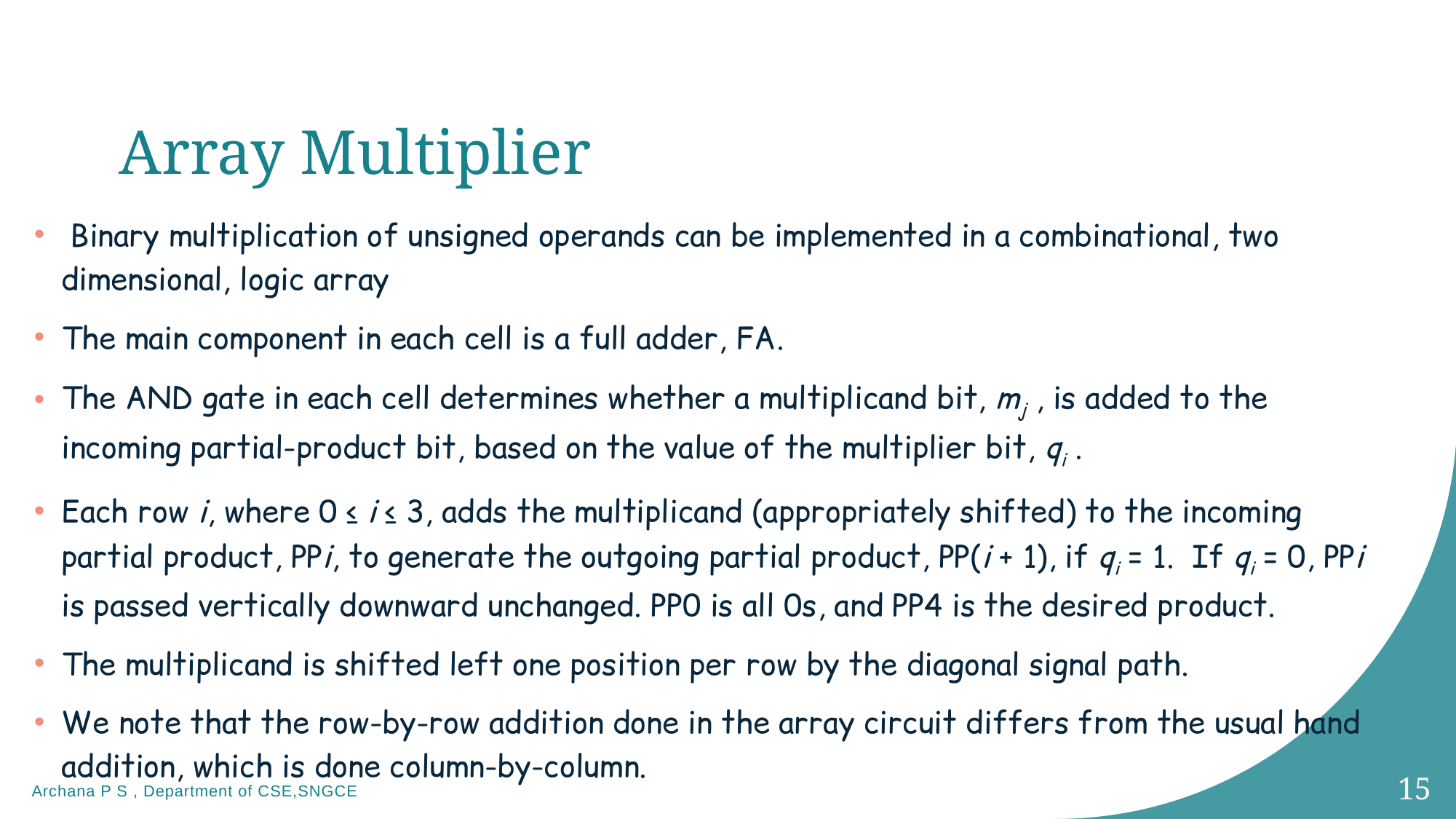

# Array Multiplier
 Binary multiplication of unsigned operands can be implemented in a combinational, two dimensional, logic array
The main component in each cell is a full adder, FA.
The AND gate in each cell determines whether a multiplicand bit, mj , is added to the incoming partial-product bit, based on the value of the multiplier bit, qi .
Each row i, where 0 ≤ i ≤ 3, adds the multiplicand (appropriately shifted) to the incoming partial product, PPi, to generate the outgoing partial product, PP(i + 1), if qi = 1.  If qi = 0, PPi is passed vertically downward unchanged. PP0 is all 0s, and PP4 is the desired product.
The multiplicand is shifted left one position per row by the diagonal signal path.
We note that the row-by-row addition done in the array circuit differs from the usual hand addition, which is done column-by-column.
15
Archana P S , Department of CSE,SNGCE